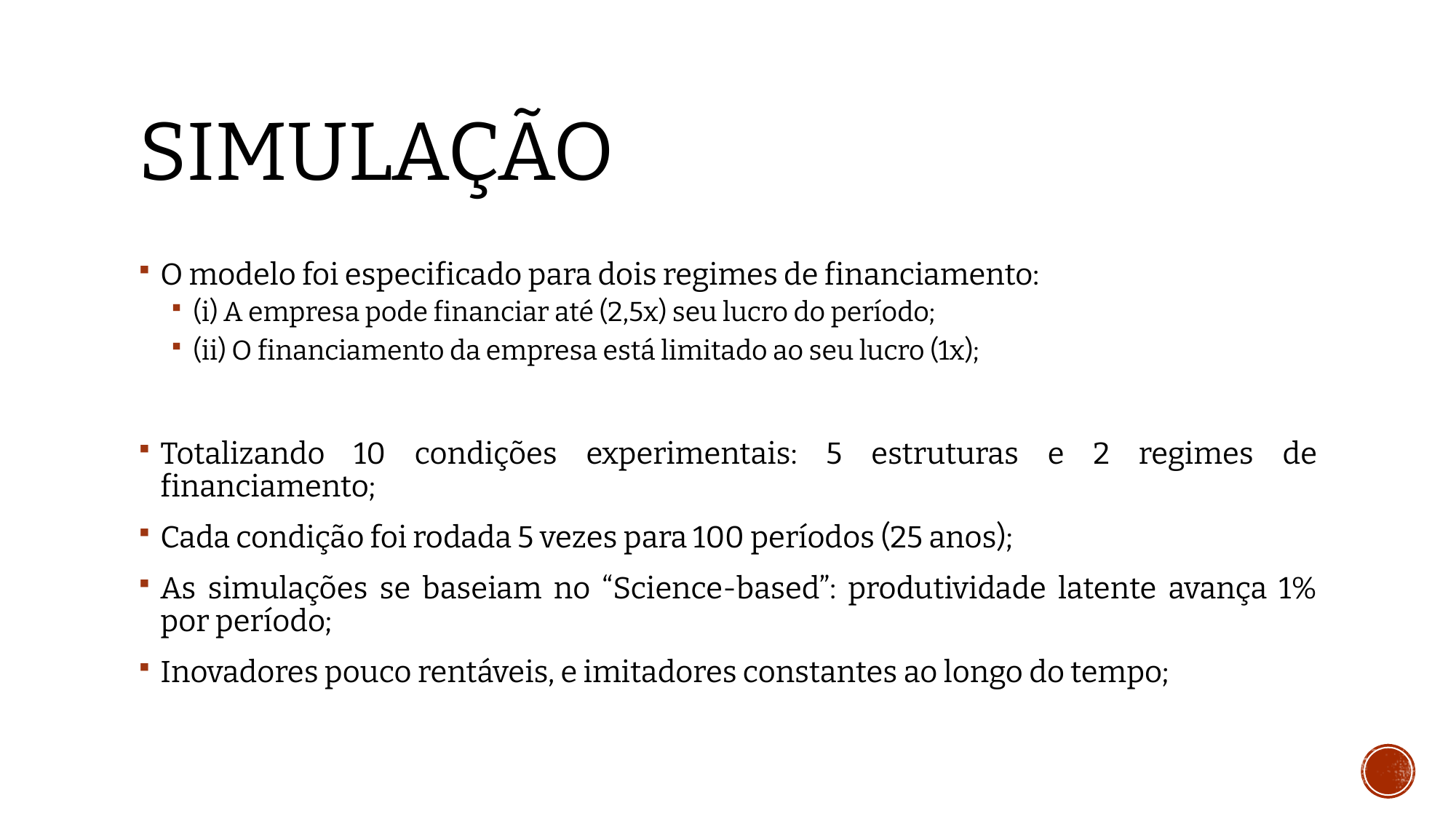

# SIMULAÇÃO
O modelo foi especificado para dois regimes de financiamento:
(i) A empresa pode financiar até (2,5x) seu lucro do período;
(ii) O financiamento da empresa está limitado ao seu lucro (1x);

Totalizando 10 condições experimentais: 5 estruturas e 2 regimes de financiamento;
Cada condição foi rodada 5 vezes para 100 períodos (25 anos);
As simulações se baseiam no “Science-based”: produtividade latente avança 1% por período;
Inovadores pouco rentáveis, e imitadores constantes ao longo do tempo;